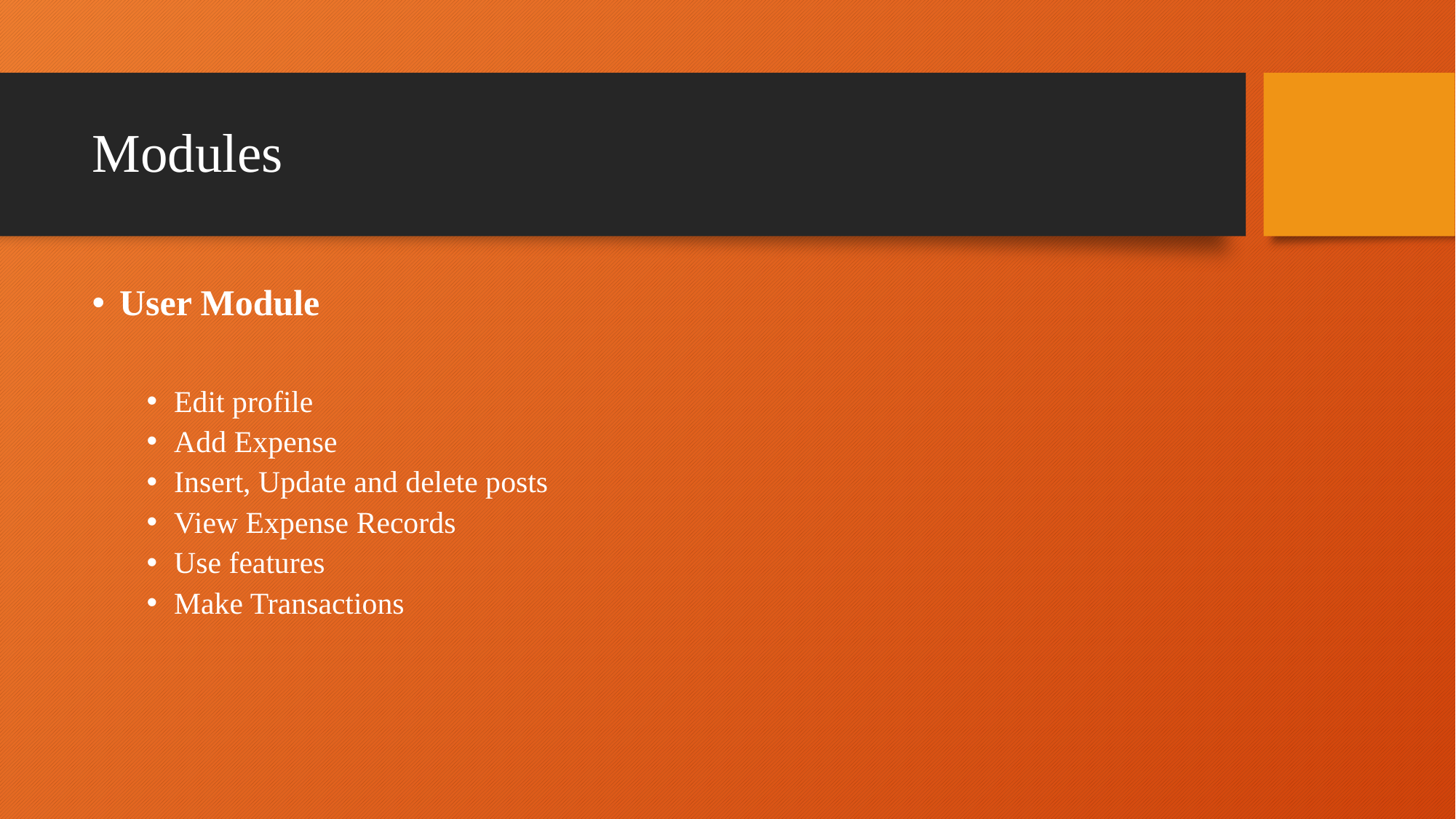

# Modules
User Module

Edit profile
Add Expense
Insert, Update and delete posts
View Expense Records
Use features
Make Transactions